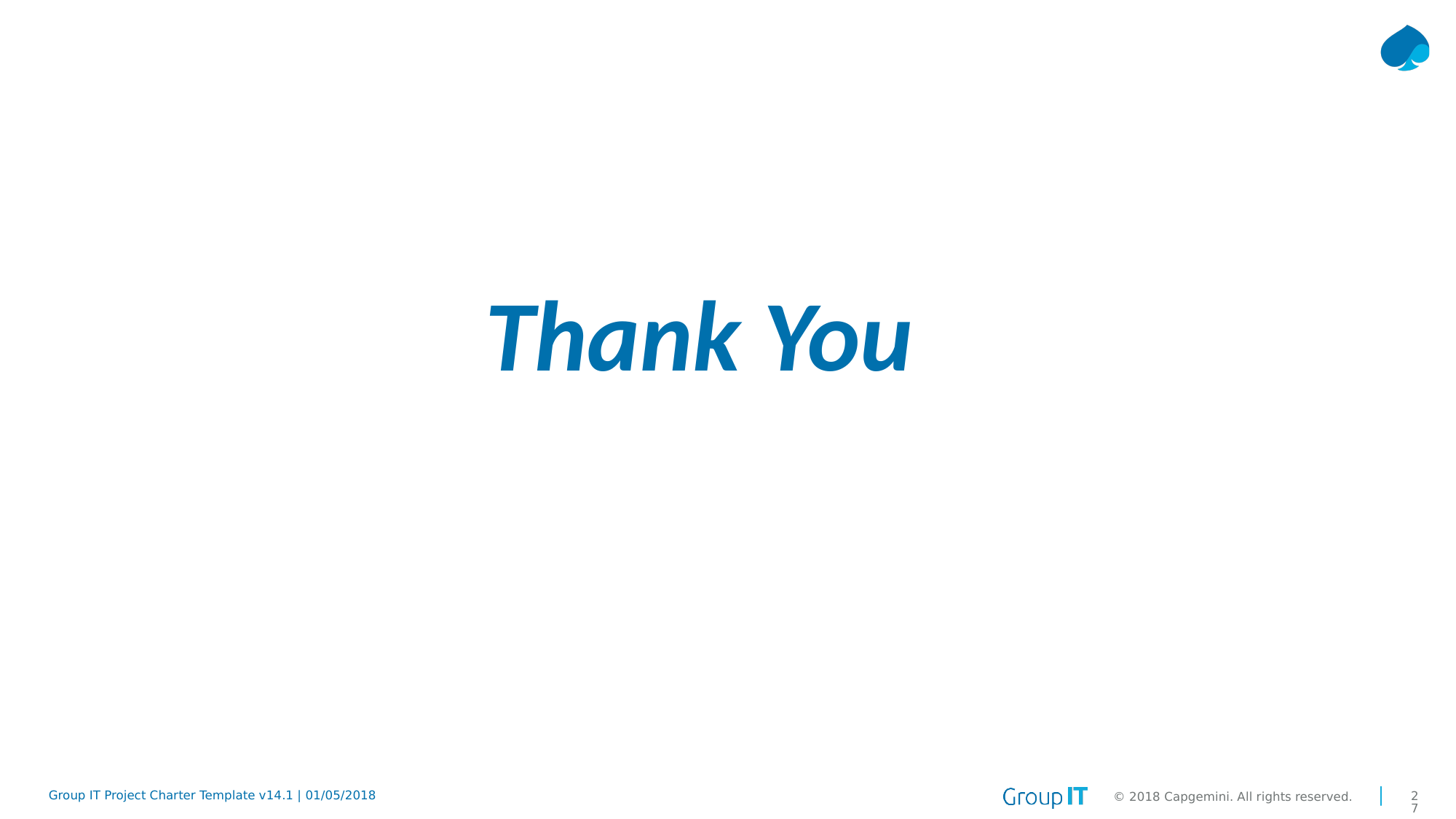

Thank You
© 2018 Capgemini. All rights reserved.
27
Group IT Project Charter Template v14.1 | 01/05/2018